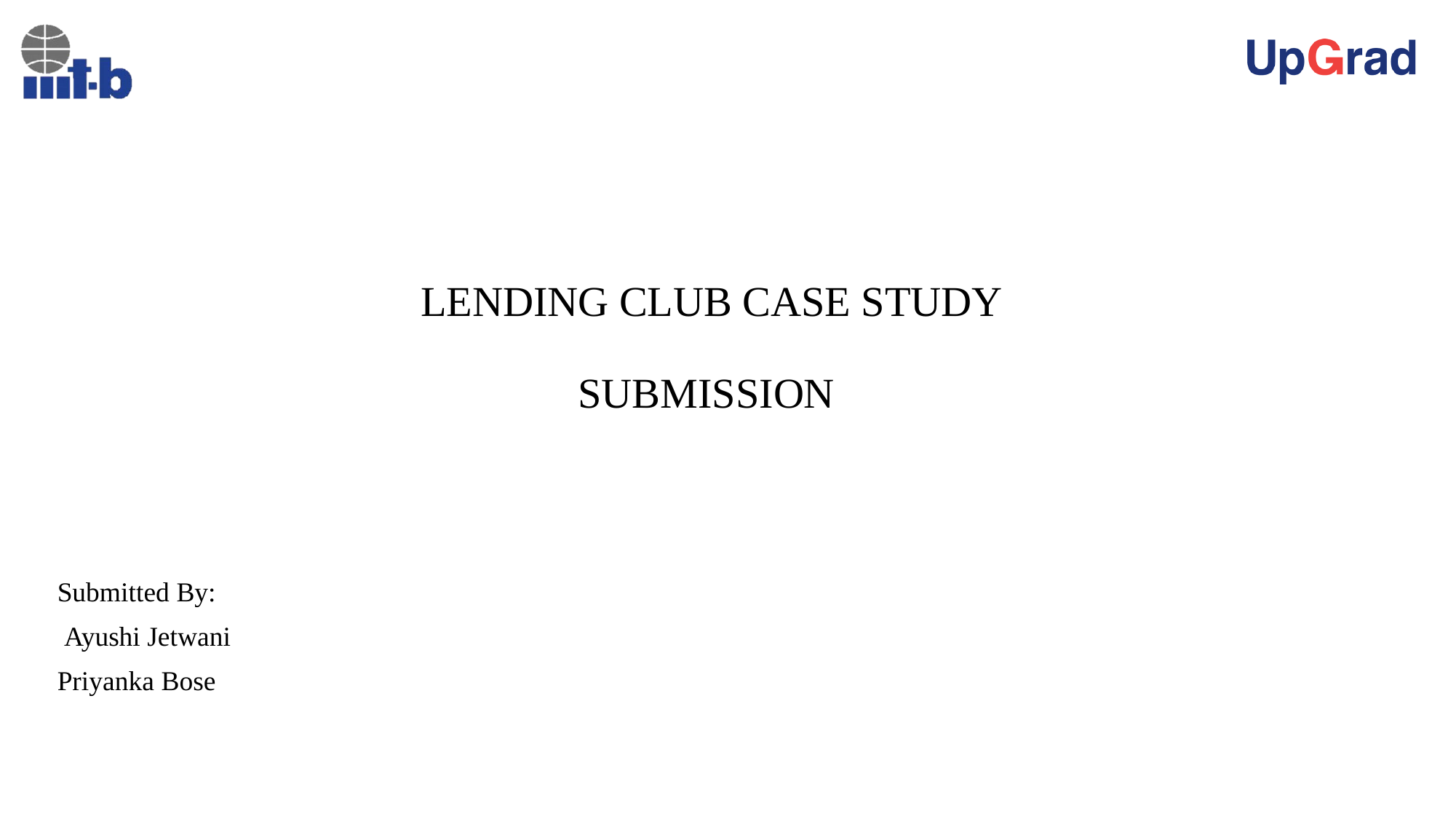

# LENDING CLUB CASE STUDY SUBMISSION
Submitted By:
 Ayushi Jetwani
Priyanka Bose